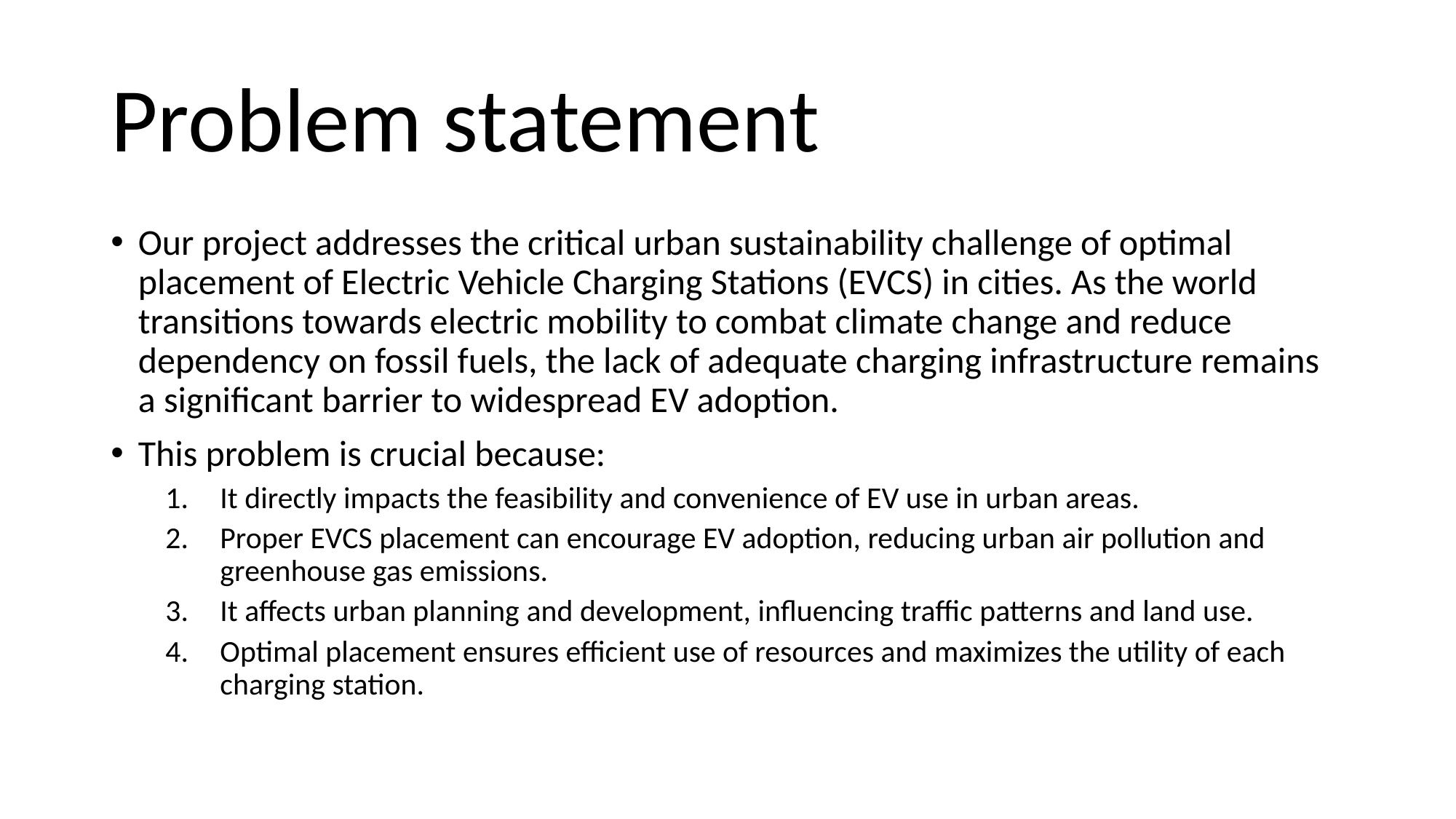

# Problem statement
Our project addresses the critical urban sustainability challenge of optimal placement of Electric Vehicle Charging Stations (EVCS) in cities. As the world transitions towards electric mobility to combat climate change and reduce dependency on fossil fuels, the lack of adequate charging infrastructure remains a significant barrier to widespread EV adoption.
This problem is crucial because:
It directly impacts the feasibility and convenience of EV use in urban areas.
Proper EVCS placement can encourage EV adoption, reducing urban air pollution and greenhouse gas emissions.
It affects urban planning and development, influencing traffic patterns and land use.
Optimal placement ensures efficient use of resources and maximizes the utility of each charging station.